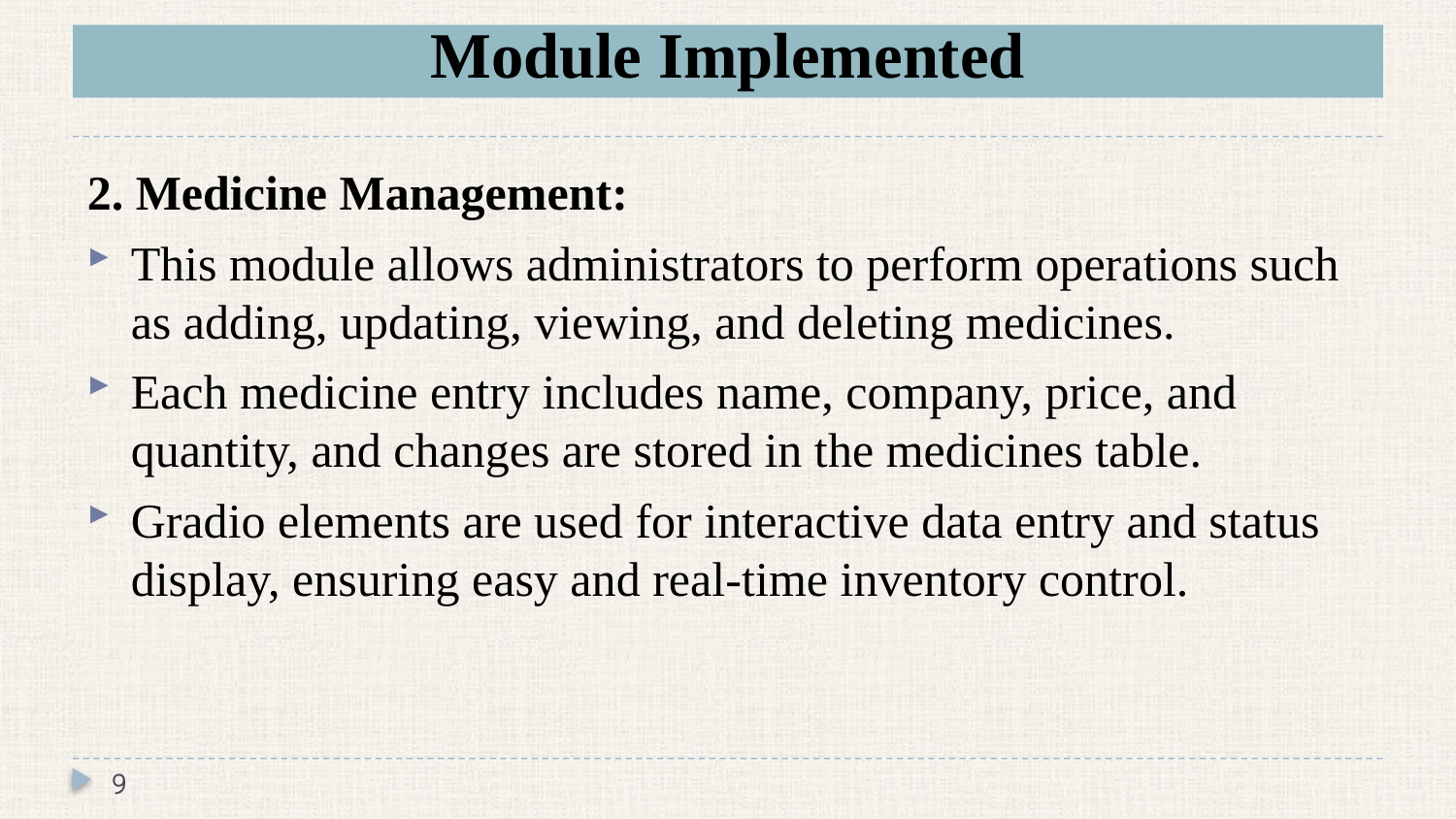

# Module Implemented
2. Medicine Management:
This module allows administrators to perform operations such as adding, updating, viewing, and deleting medicines.
Each medicine entry includes name, company, price, and quantity, and changes are stored in the medicines table.
Gradio elements are used for interactive data entry and status display, ensuring easy and real-time inventory control.

9